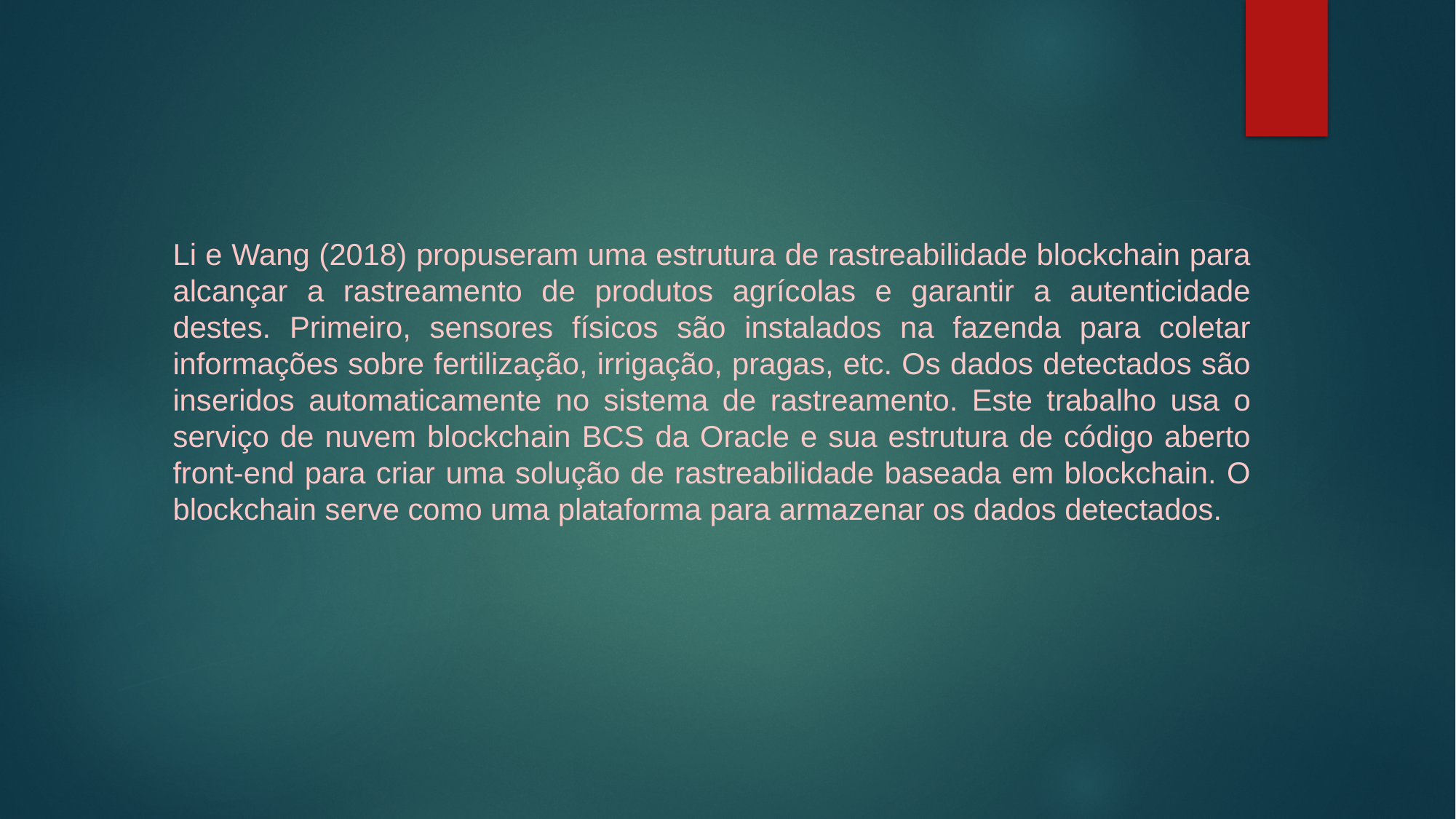

Li e Wang (2018) propuseram uma estrutura de rastreabilidade blockchain para alcançar a rastreamento de produtos agrícolas e garantir a autenticidade destes. Primeiro, sensores físicos são instalados na fazenda para coletar informações sobre fertilização, irrigação, pragas, etc. Os dados detectados são inseridos automaticamente no sistema de rastreamento. Este trabalho usa o serviço de nuvem blockchain BCS da Oracle e sua estrutura de código aberto front-end para criar uma solução de rastreabilidade baseada em blockchain. O blockchain serve como uma plataforma para armazenar os dados detectados.